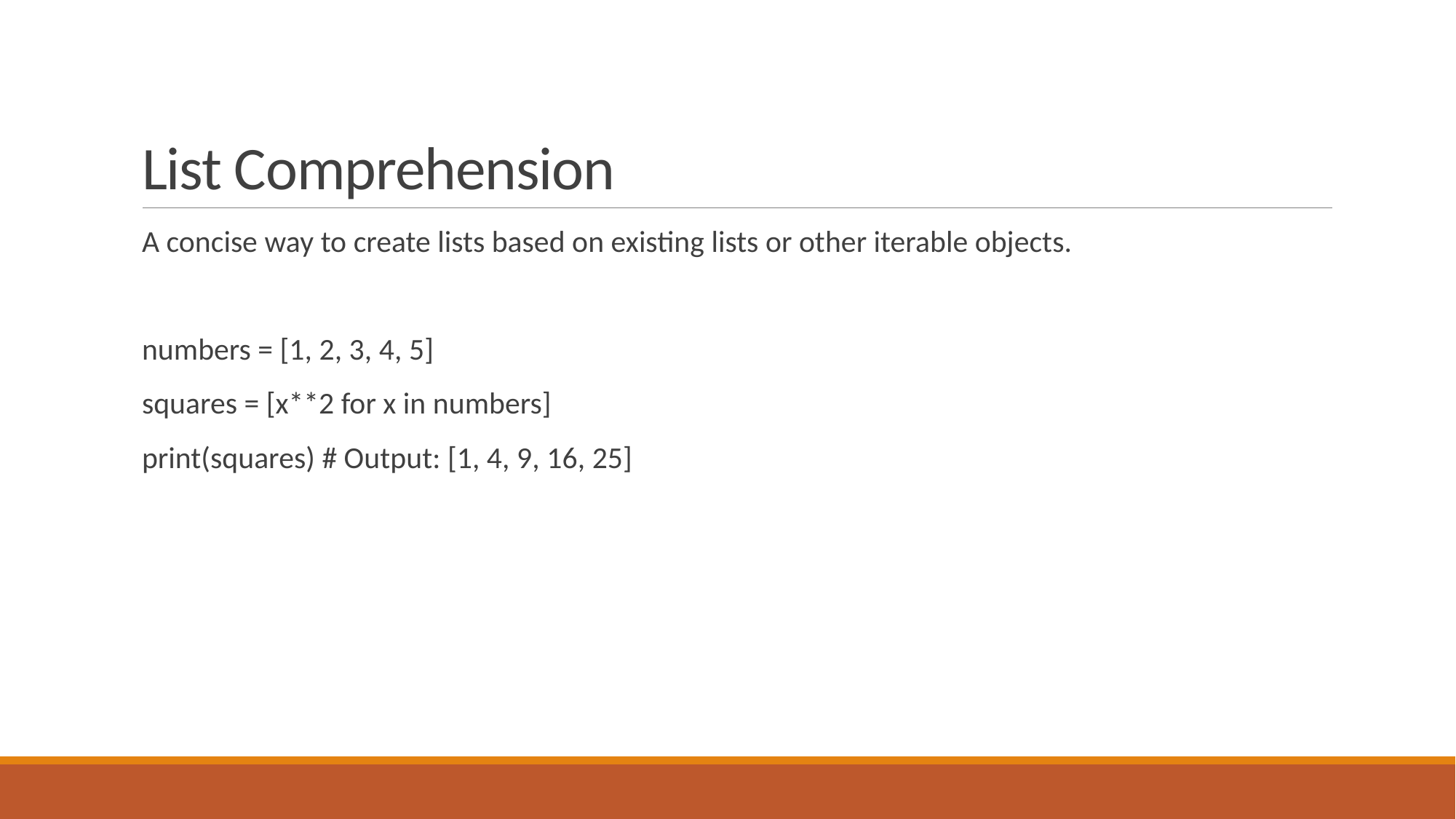

# List Comprehension
A concise way to create lists based on existing lists or other iterable objects.

numbers = [1, 2, 3, 4, 5]
squares = [x**2 for x in numbers]
print(squares) # Output: [1, 4, 9, 16, 25]